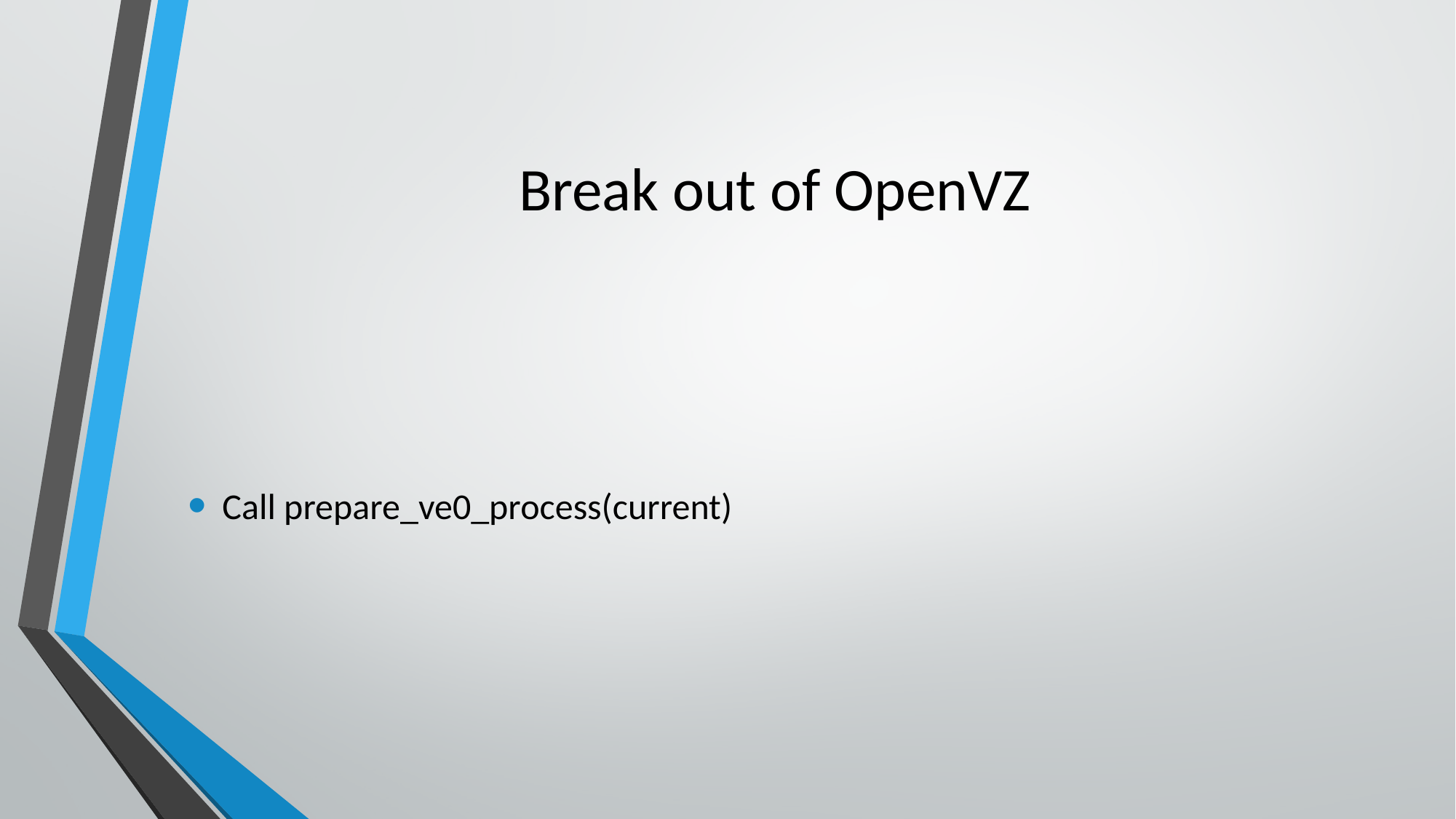

# Break out of OpenVZ
Call prepare_ve0_process(current)